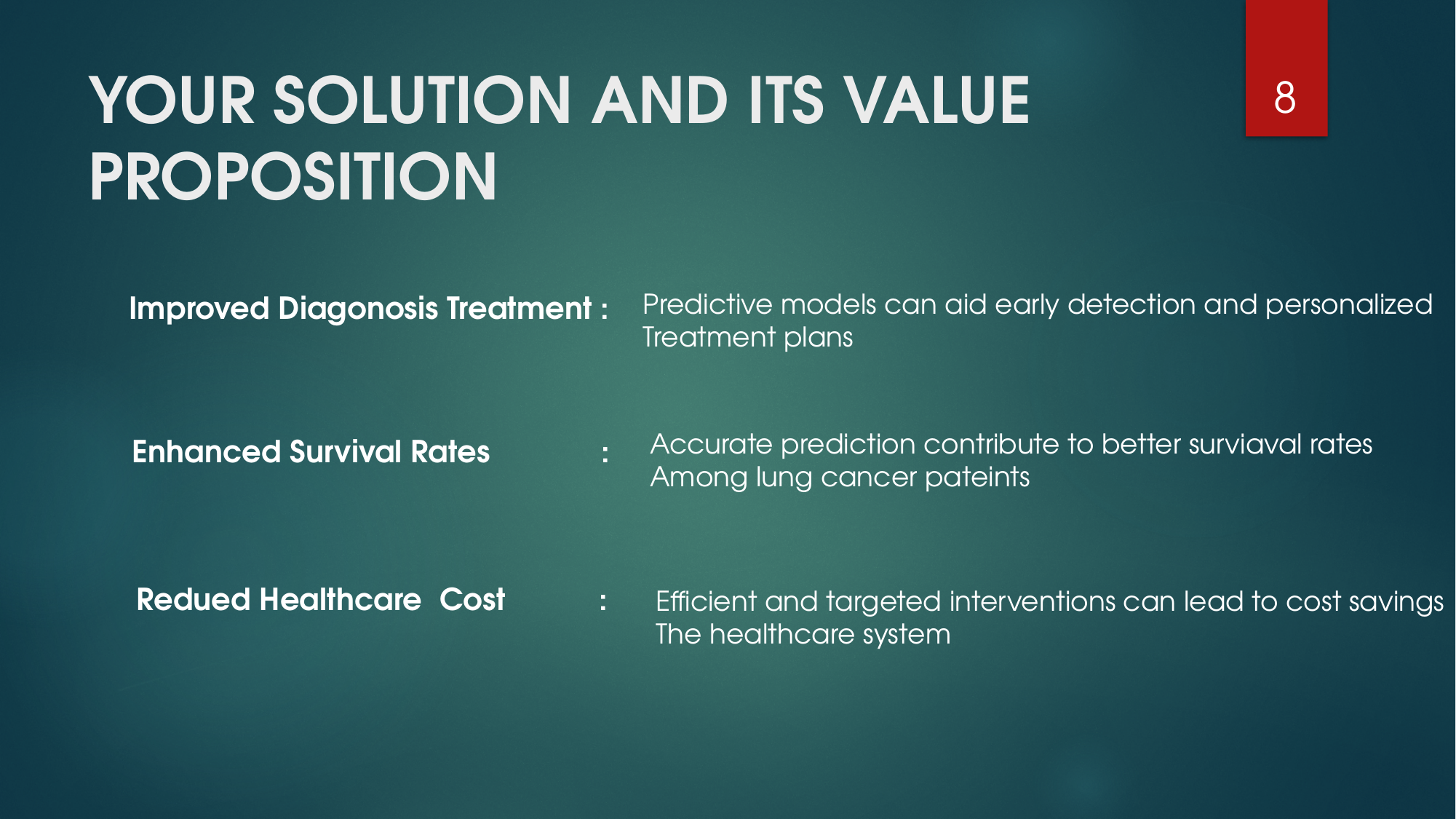

8
# YOUR SOLUTION AND ITS VALUE PROPOSITION
Predictive models can aid early detection and personalized
Treatment plans
Improved Diagonosis Treatment :

Accurate prediction contribute to better surviaval rates
Among lung cancer pateints
Enhanced Survival Rates             :
 Redued Healthcare  Cost           :
Efficient and targeted interventions can lead to cost savings
The healthcare system